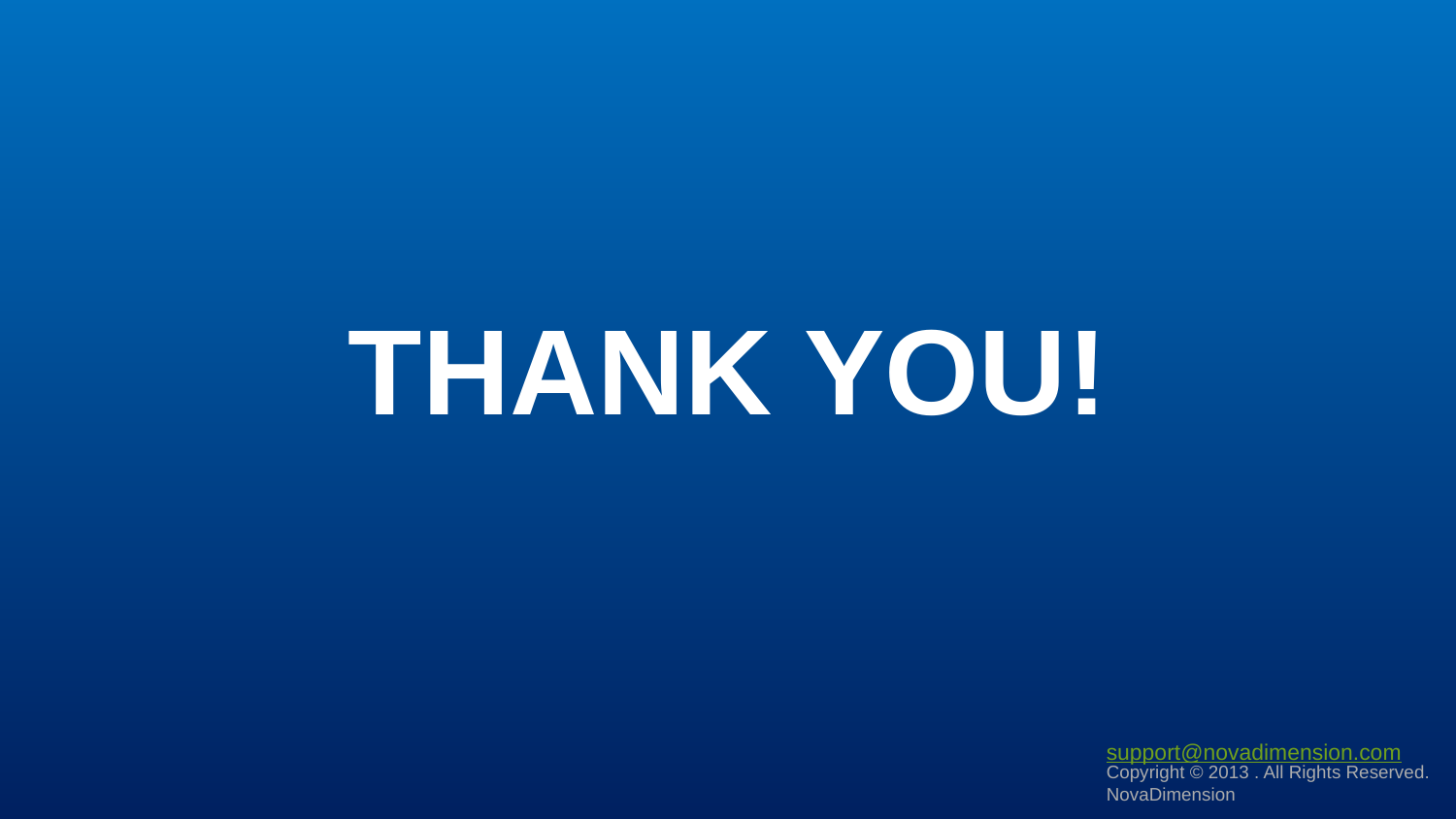

THANK YOU!
support@novadimension.com
Copyright © 2013 . All Rights Reserved.
NovaDimension